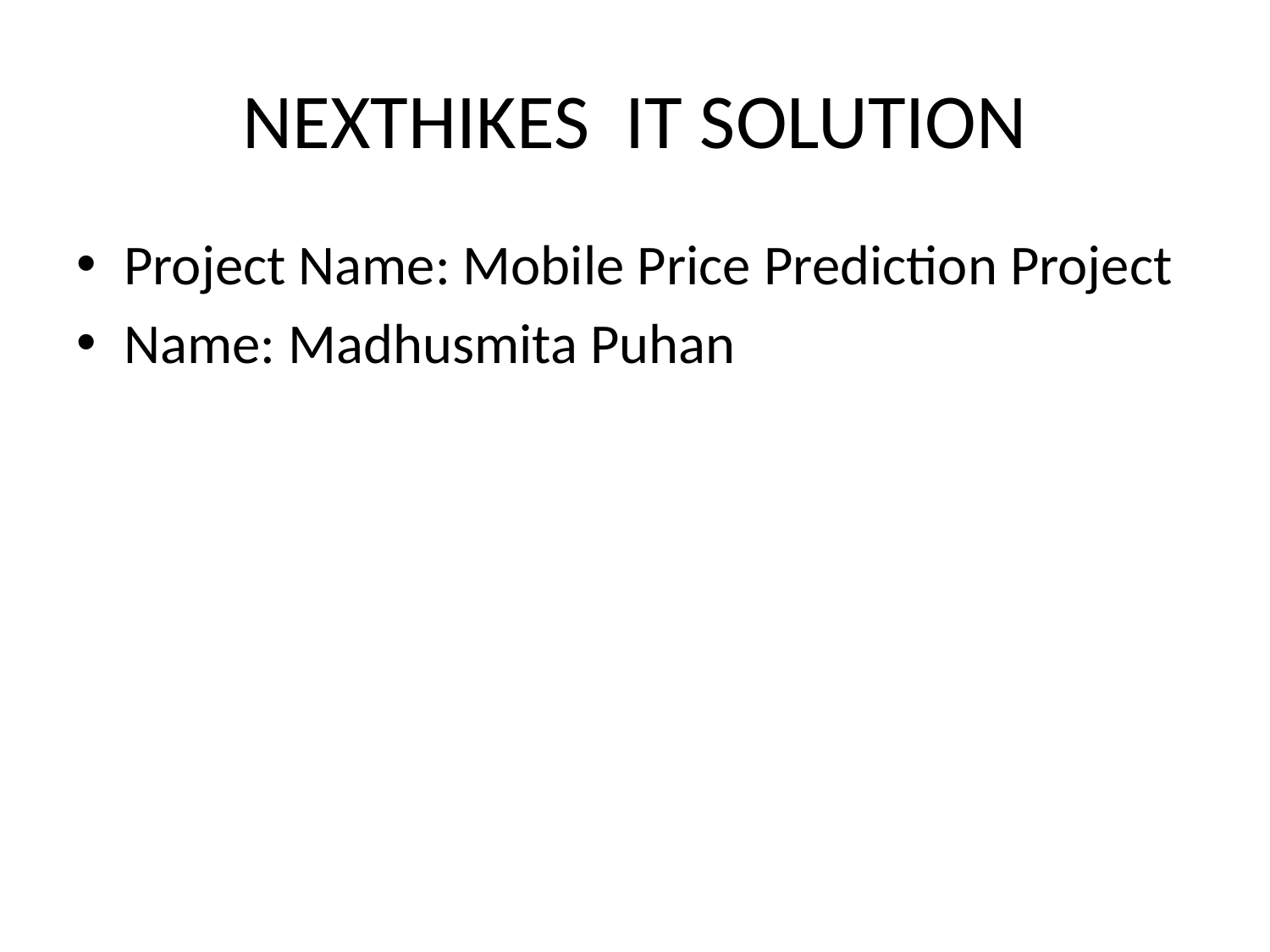

# NEXTHIKES  IT SOLUTION
Project Name: Mobile Price Prediction Project
Name: Madhusmita Puhan